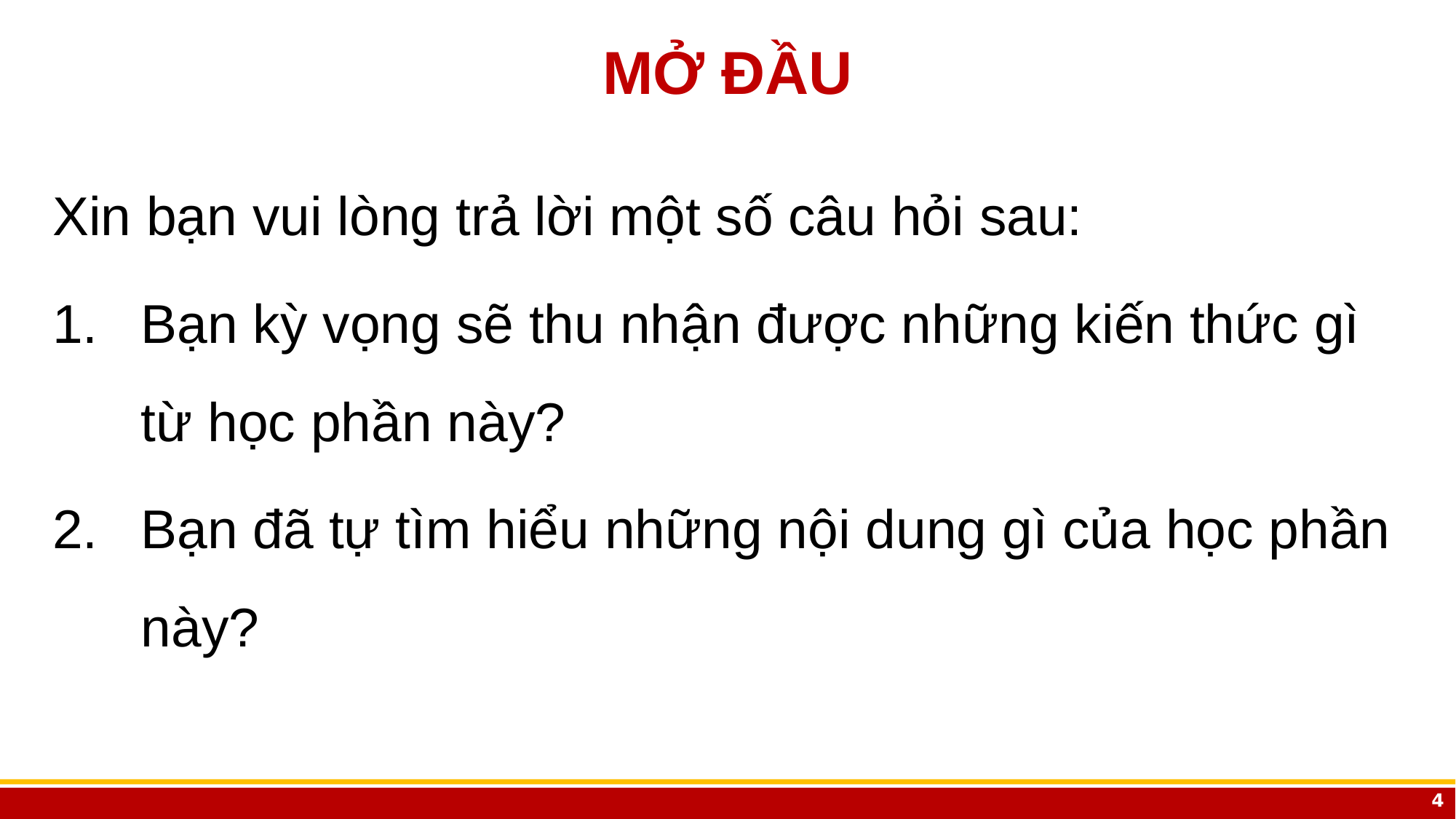

# MỞ ĐẦU
Xin bạn vui lòng trả lời một số câu hỏi sau:
Bạn kỳ vọng sẽ thu nhận được những kiến thức gì từ học phần này?
Bạn đã tự tìm hiểu những nội dung gì của học phần này?
4